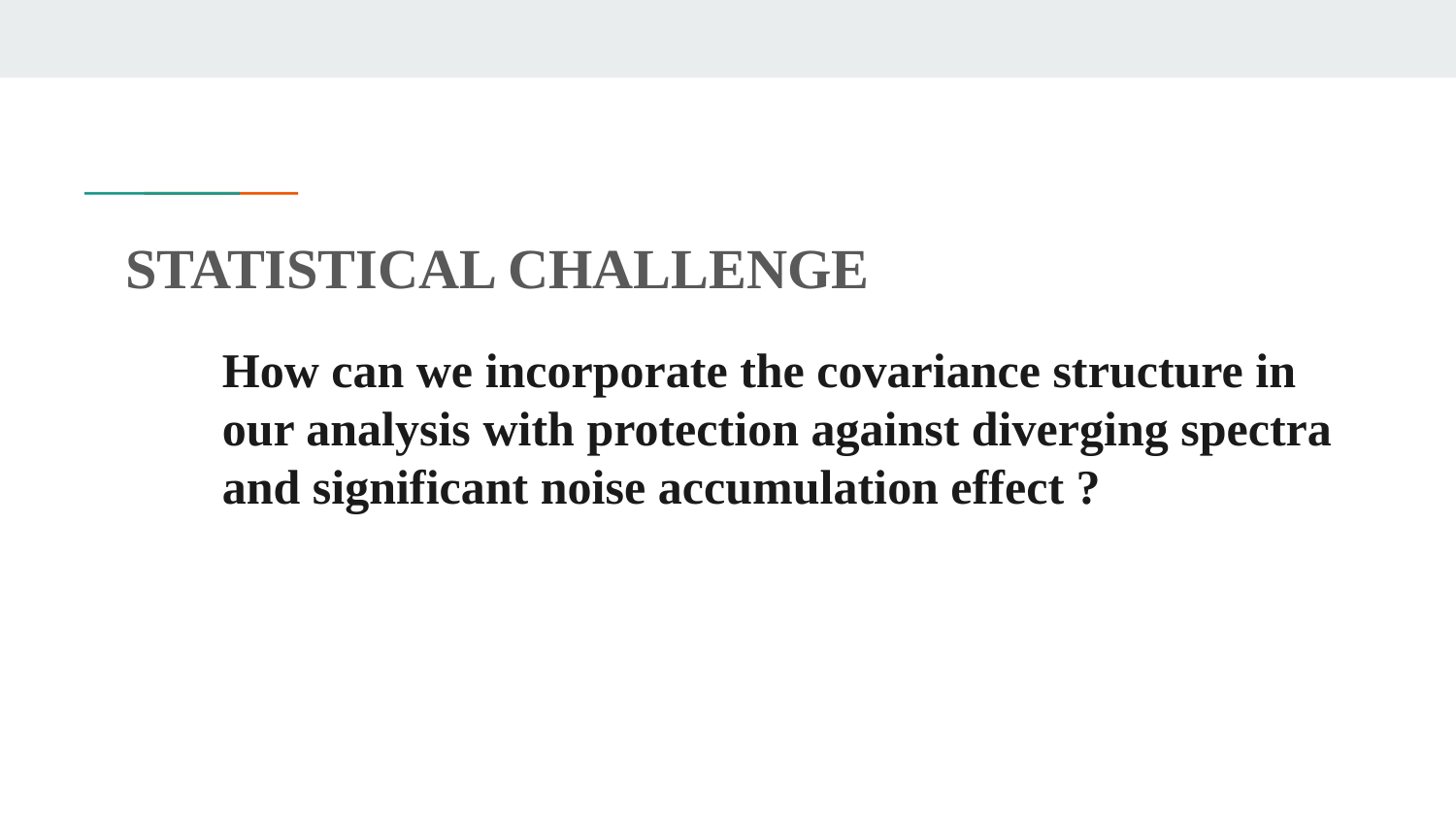

STATISTICAL CHALLENGE
# How can we incorporate the covariance structure in our analysis with protection against diverging spectra and significant noise accumulation effect ?